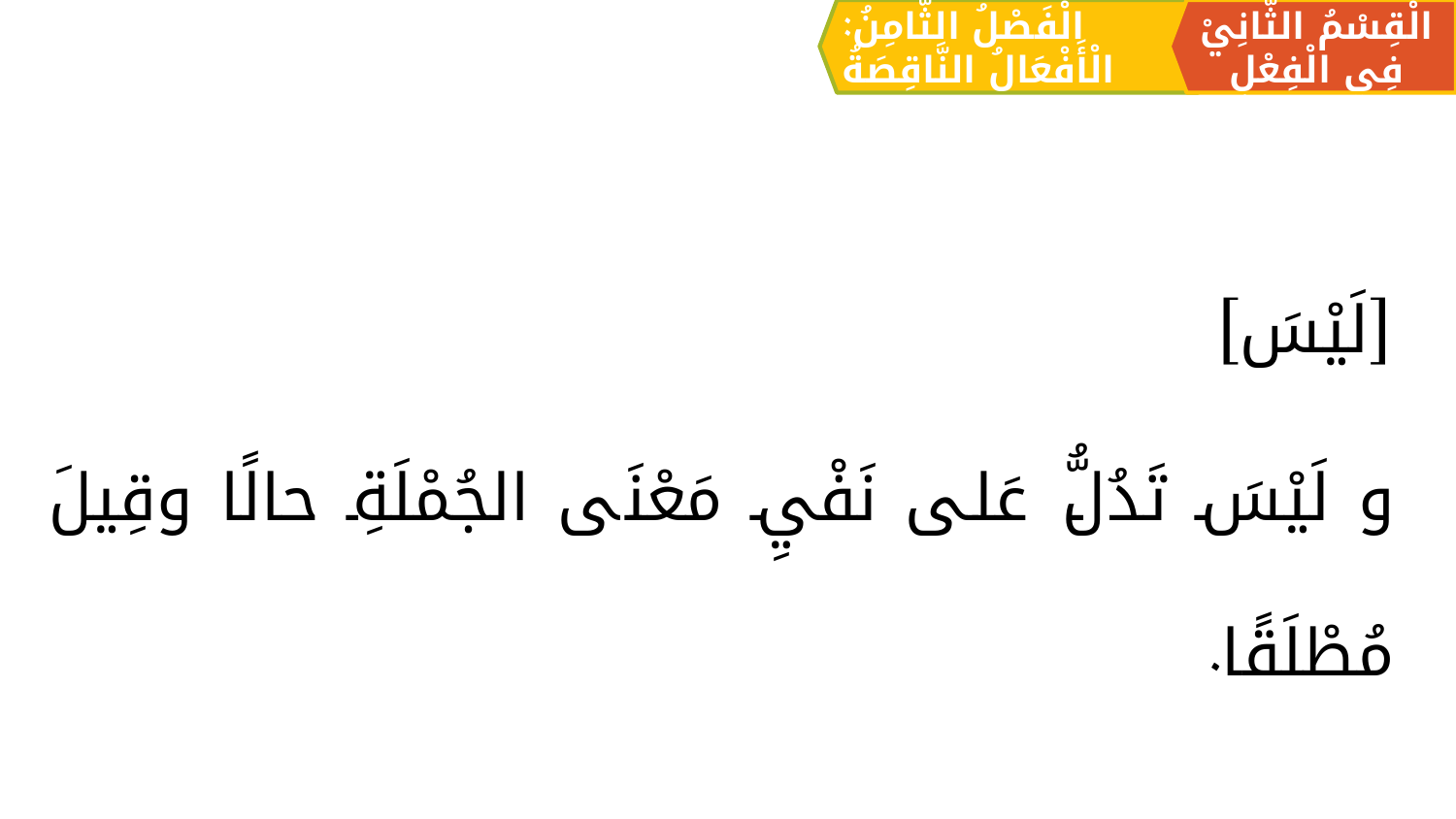

الْقِسْمُ الثَّانِيْ فِي الْفِعْلِ
الْفَصْلُ الثَّامِنُ: الْأَفْعَالُ النَّاقِصَةُ
[لَيْسَ]
و لَيْسَ تَدُلُّ عَلى نَفْيِ مَعْنَی الجُمْلَةِ حالًا وقِيلَ مُطْلَقًا.